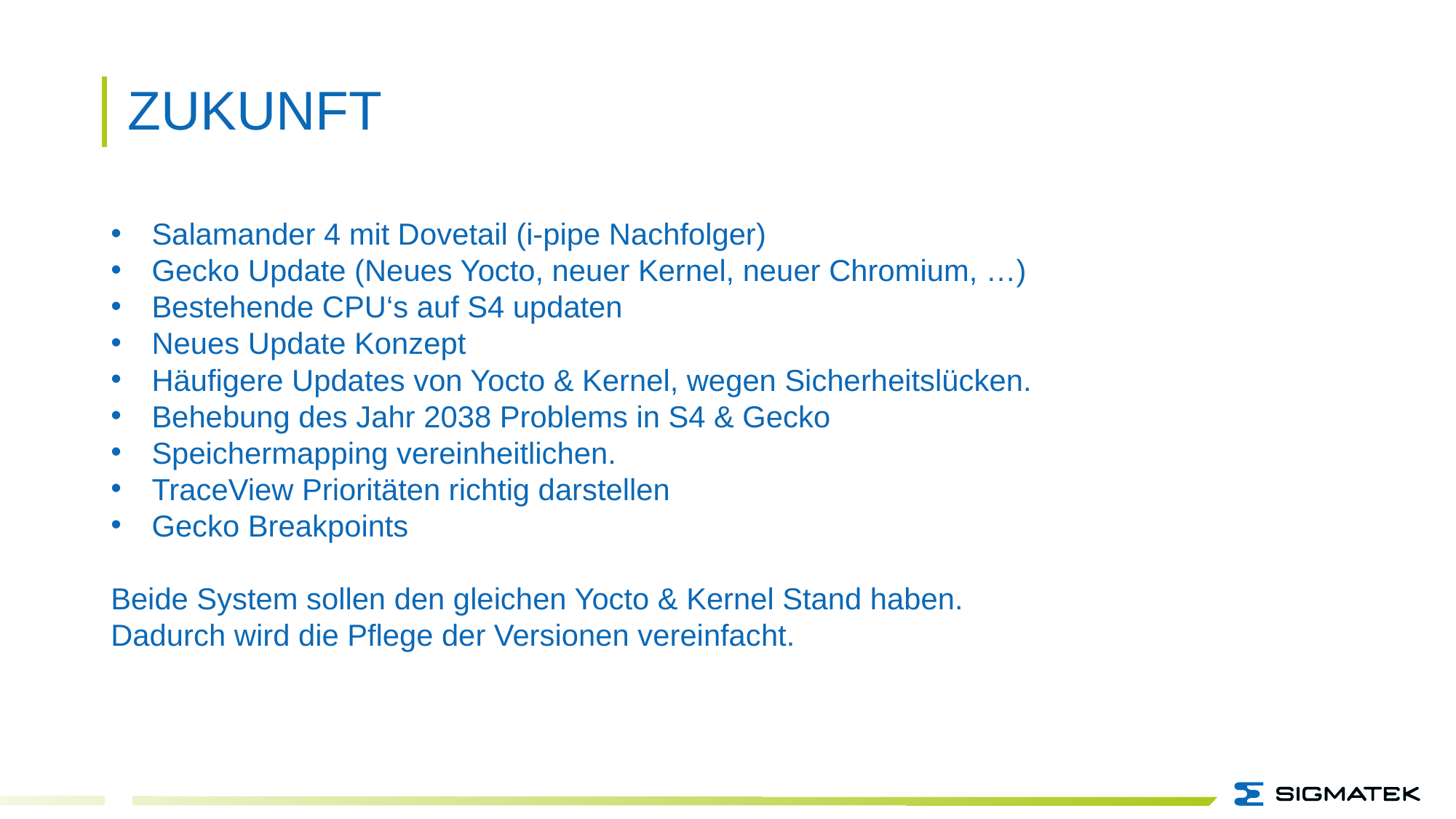

Zukunft
Salamander 4 mit Dovetail (i-pipe Nachfolger)
Gecko Update (Neues Yocto, neuer Kernel, neuer Chromium, …)
Bestehende CPU‘s auf S4 updaten
Neues Update Konzept
Häufigere Updates von Yocto & Kernel, wegen Sicherheitslücken.
Behebung des Jahr 2038 Problems in S4 & Gecko
Speichermapping vereinheitlichen.
TraceView Prioritäten richtig darstellen
Gecko Breakpoints

Beide System sollen den gleichen Yocto & Kernel Stand haben.
Dadurch wird die Pflege der Versionen vereinfacht.

16